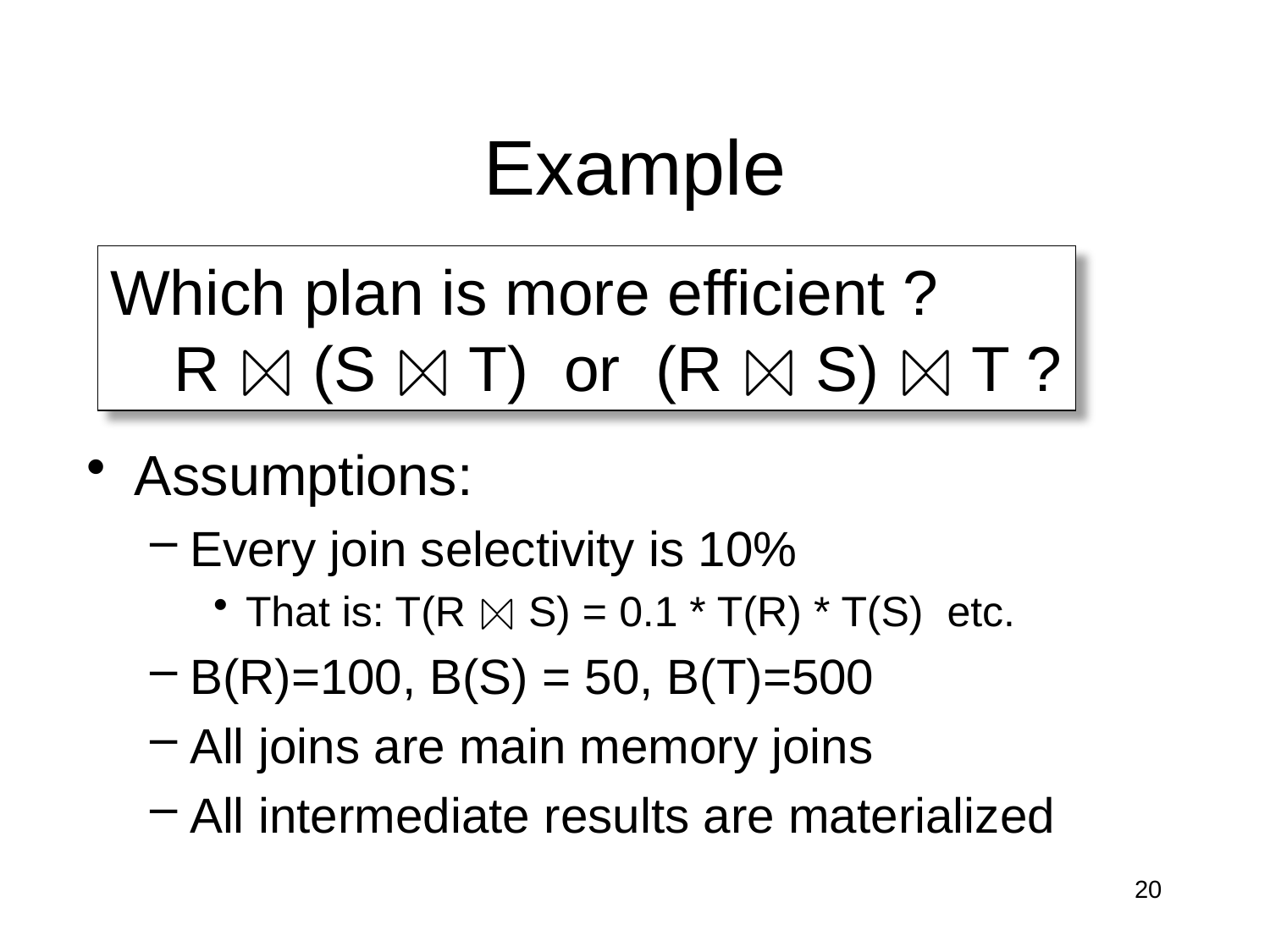

# Example
Which plan is more efficient ?
R ⨝ (S ⨝ T)  or  (R ⨝ S) ⨝ T ?

Assumptions:
Every join selectivity is 10%
That is: T(R ⨝ S) = 0.1 * T(R) * T(S)  etc.
B(R)=100, B(S) = 50, B(T)=500
All joins are main memory joins
All intermediate results are materialized

20